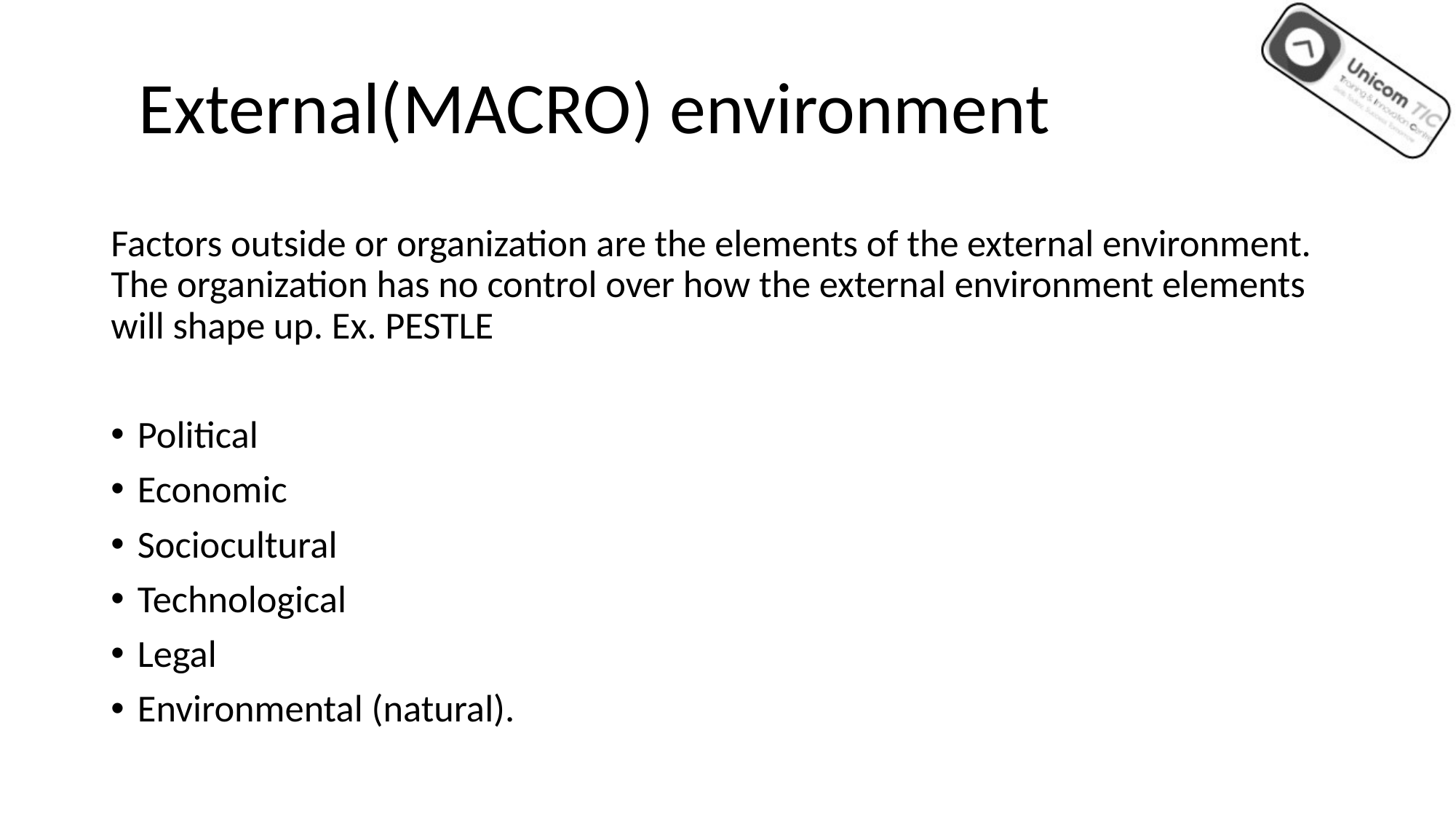

# External(MACRO) environment
Factors outside or organization are the elements of the external environment. The organization has no control over how the external environment elements will shape up. Ex. PESTLE

Political
Economic
Sociocultural
Technological
Legal
Environmental (natural).